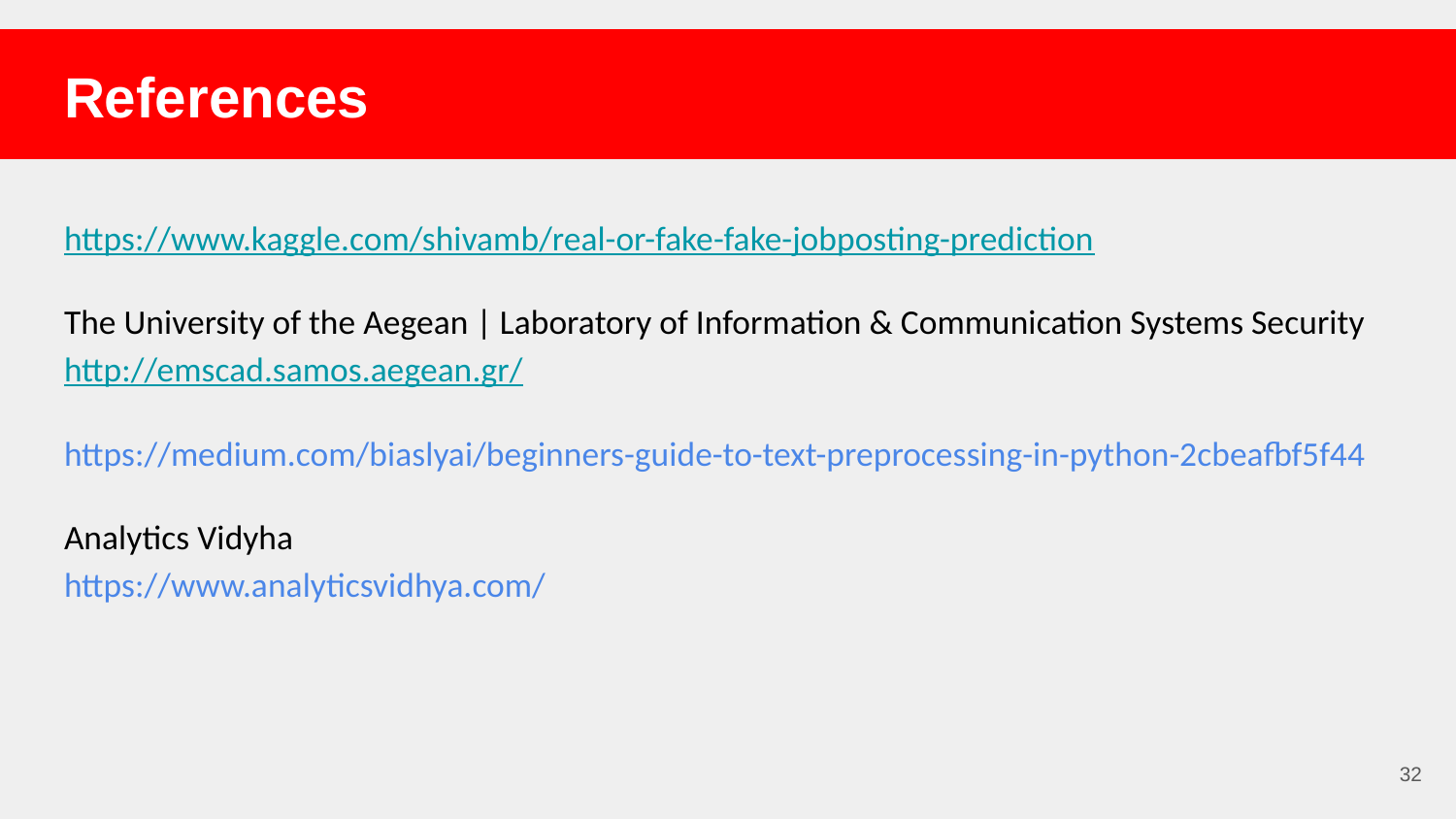

# References
https://www.kaggle.com/shivamb/real-or-fake-fake-jobposting-prediction
The University of the Aegean | Laboratory of Information & Communication Systems Security http://emscad.samos.aegean.gr/
https://medium.com/biaslyai/beginners-guide-to-text-preprocessing-in-python-2cbeafbf5f44
Analytics Vidyha
https://www.analyticsvidhya.com/

32